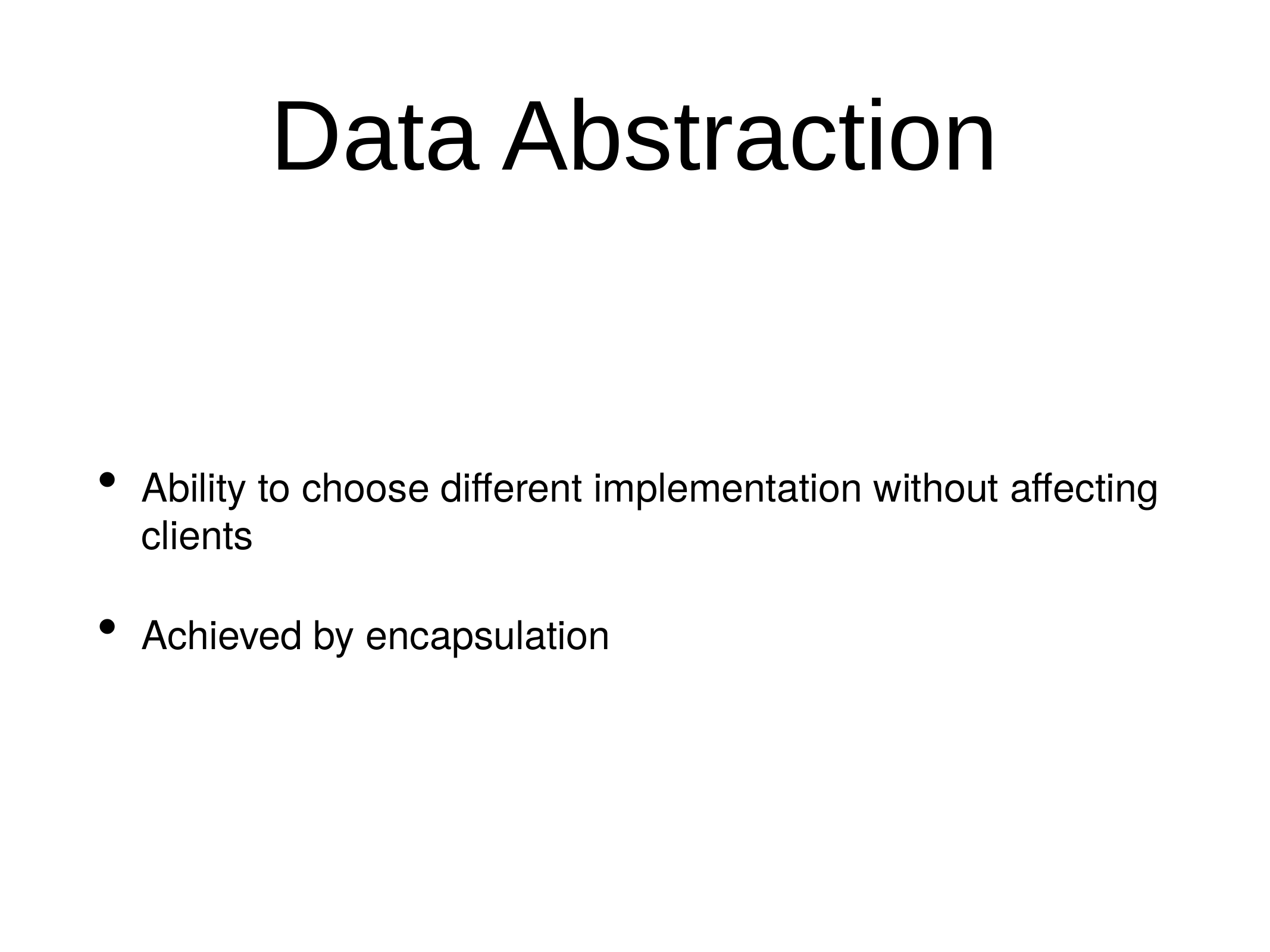

# Data Abstraction
Ability to choose different implementation without affecting clients
Achieved by encapsulation